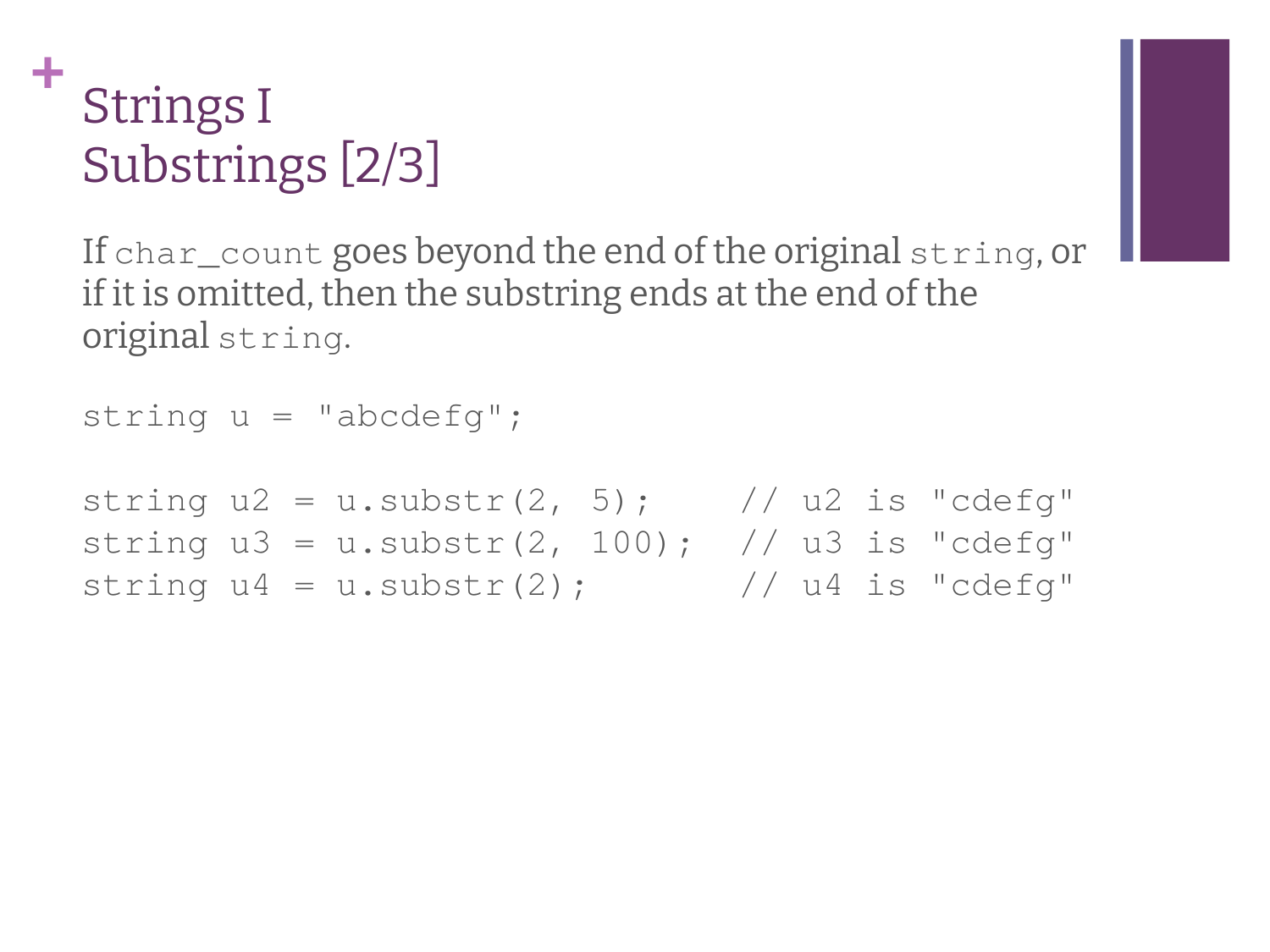

# Strings I Substrings [2/3]
If char_count goes beyond the end of the original string, or if it is omitted, then the substring ends at the end of the original string.
string u = "abcdefg";
string u2 = u.substr(2, 5);    // u2 is "cdefg"
string u3 = u.substr(2, 100);  // u3 is "cdefg"
string u4 = u.substr(2);       // u4 is "cdefg"